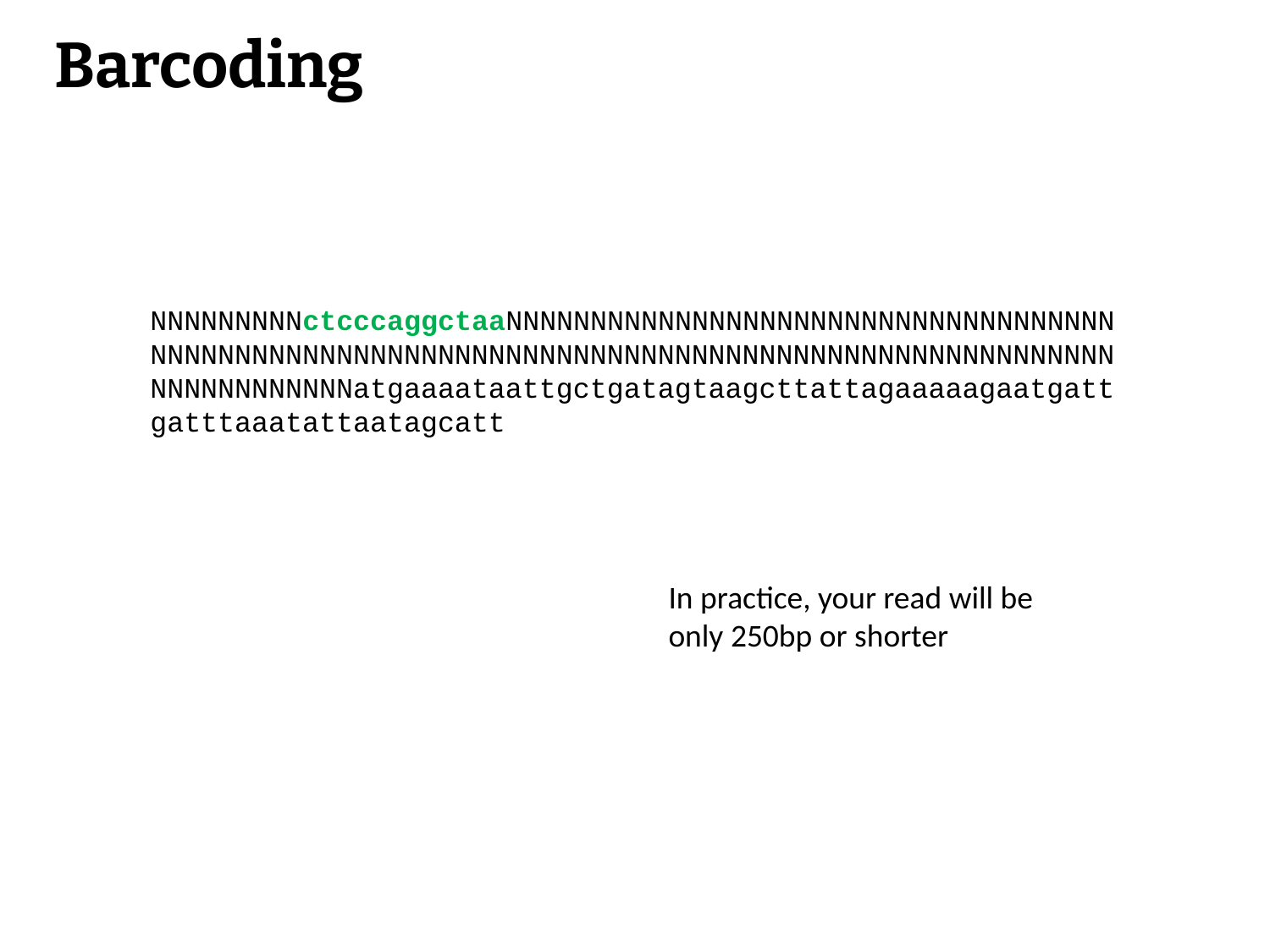

Barcoding
NNNNNNNNNctcccaggctaaNNNNNNNNNNNNNNNNNNNNNNNNNNNNNNNNNNNNNNNNNNNNNNNNNNNNNNNNNNNNNNNNNNNNNNNNNNNNNNNNNNNNNNNNNNNNNNNNNNNNNNNNNatgaaaataattgctgatagtaagcttattagaaaaagaatgattgatttaaatattaatagcatt
In practice, your read will be only 250bp or shorter